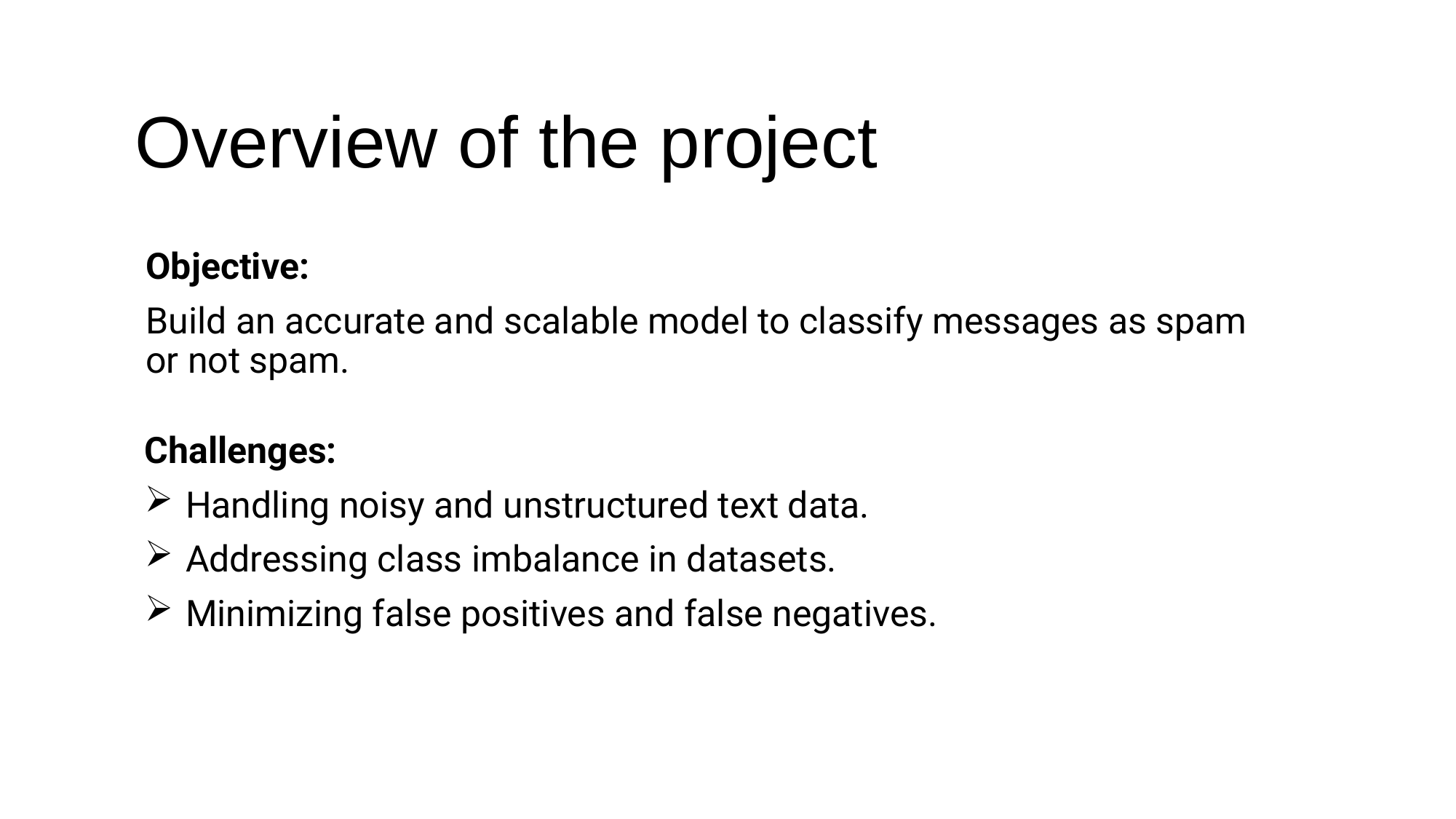

# Overview of the project
Objective:
Build an accurate and scalable model to classify messages as spam or not spam.

Challenges:
Handling noisy and unstructured text data.
Addressing class imbalance in datasets.
Minimizing false positives and false negatives.